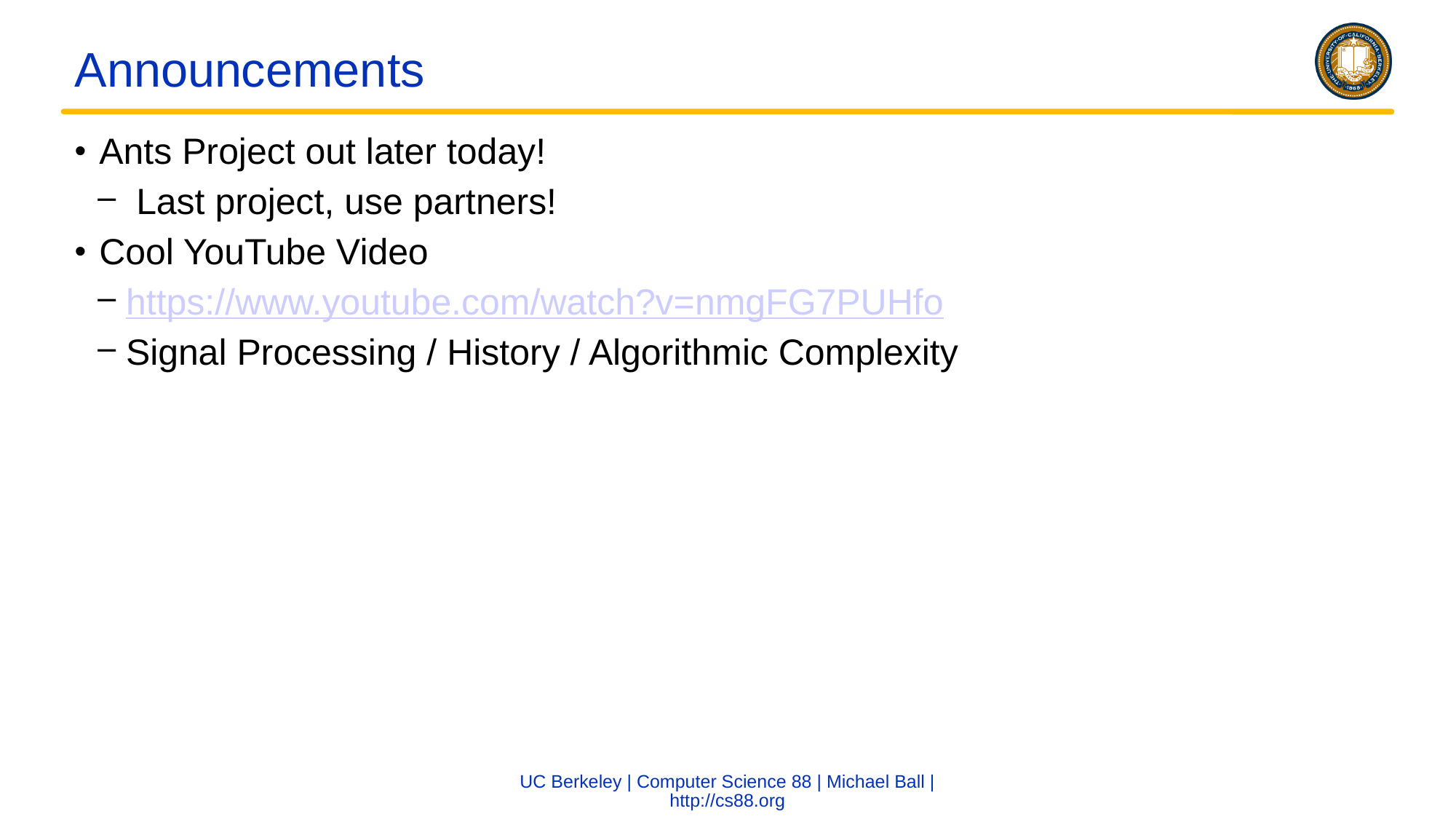

# Announcements
 Ants Project out later today!
  Last project, use partners!
 Cool YouTube Video
 https://www.youtube.com/watch?v=nmgFG7PUHfo
 Signal Processing / History / Algorithmic Complexity